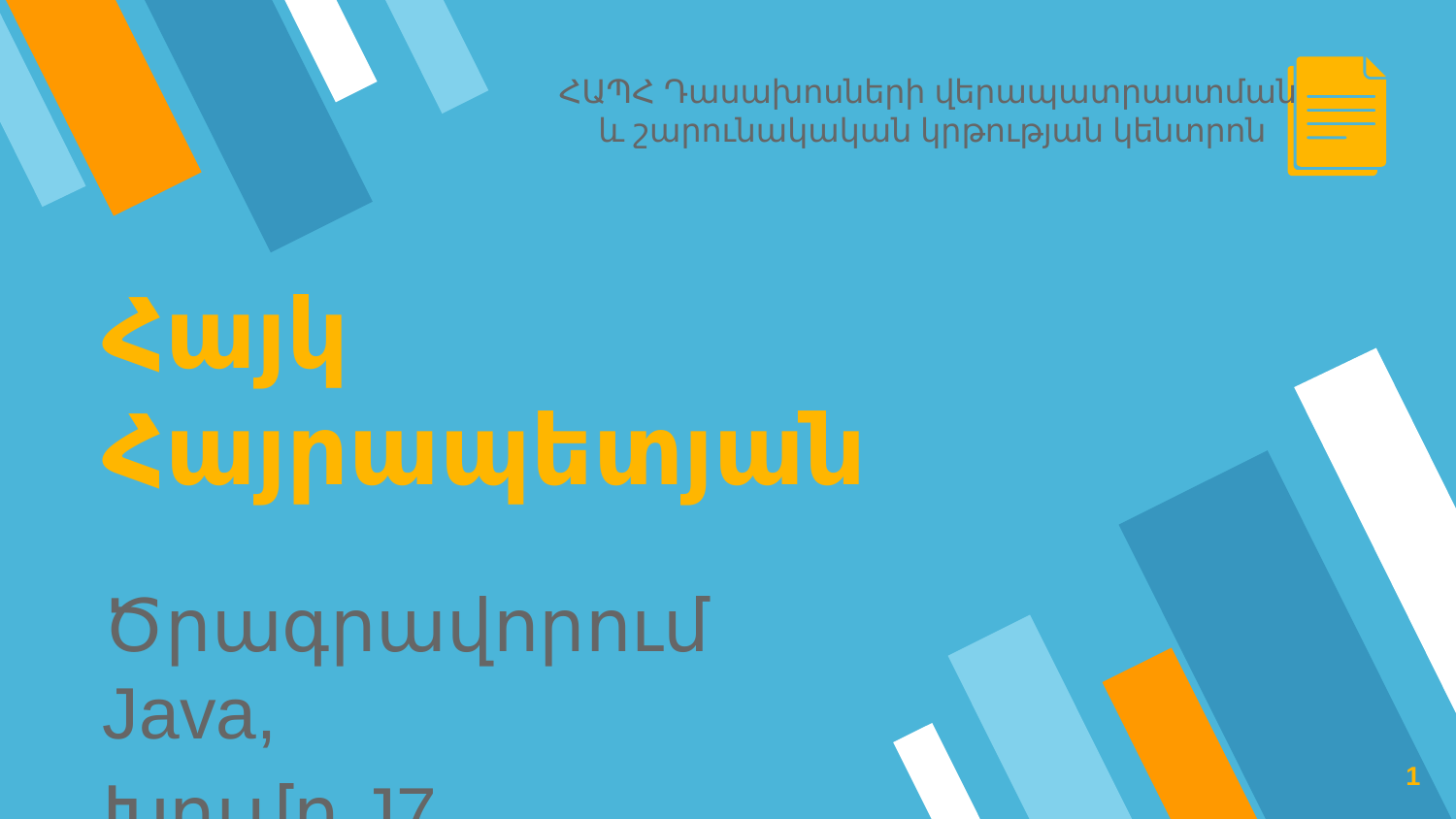

ՀԱՊՀ Դասախոսների վերապատրաստման
և շարունակական կրթության կենտրոն

Հայկ
Հայրապետյան
Ծրագրավորում Java,
Խումբ J7
1